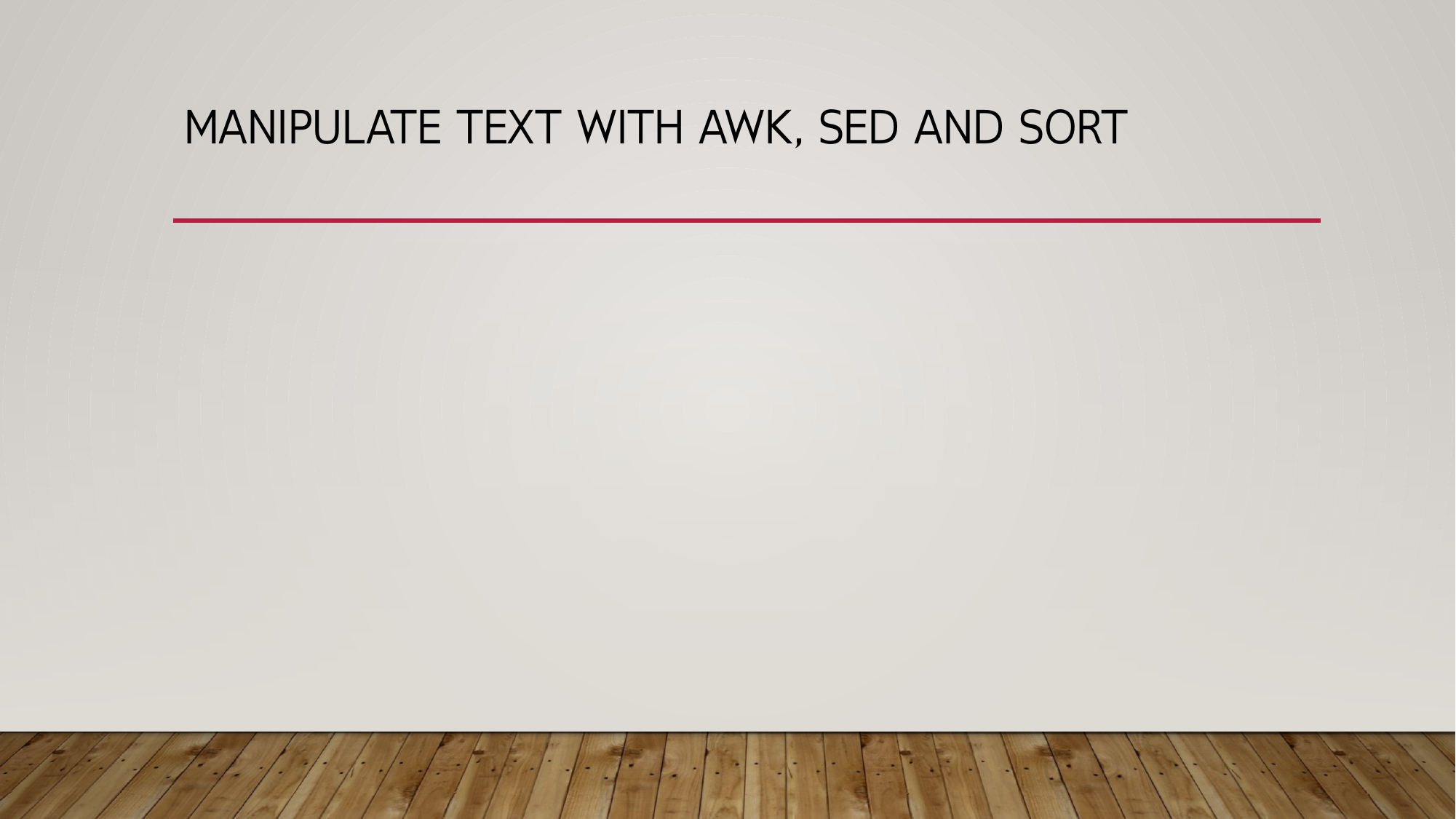

# MANIPULATE TEXT WITH AWK, SED AND SORT